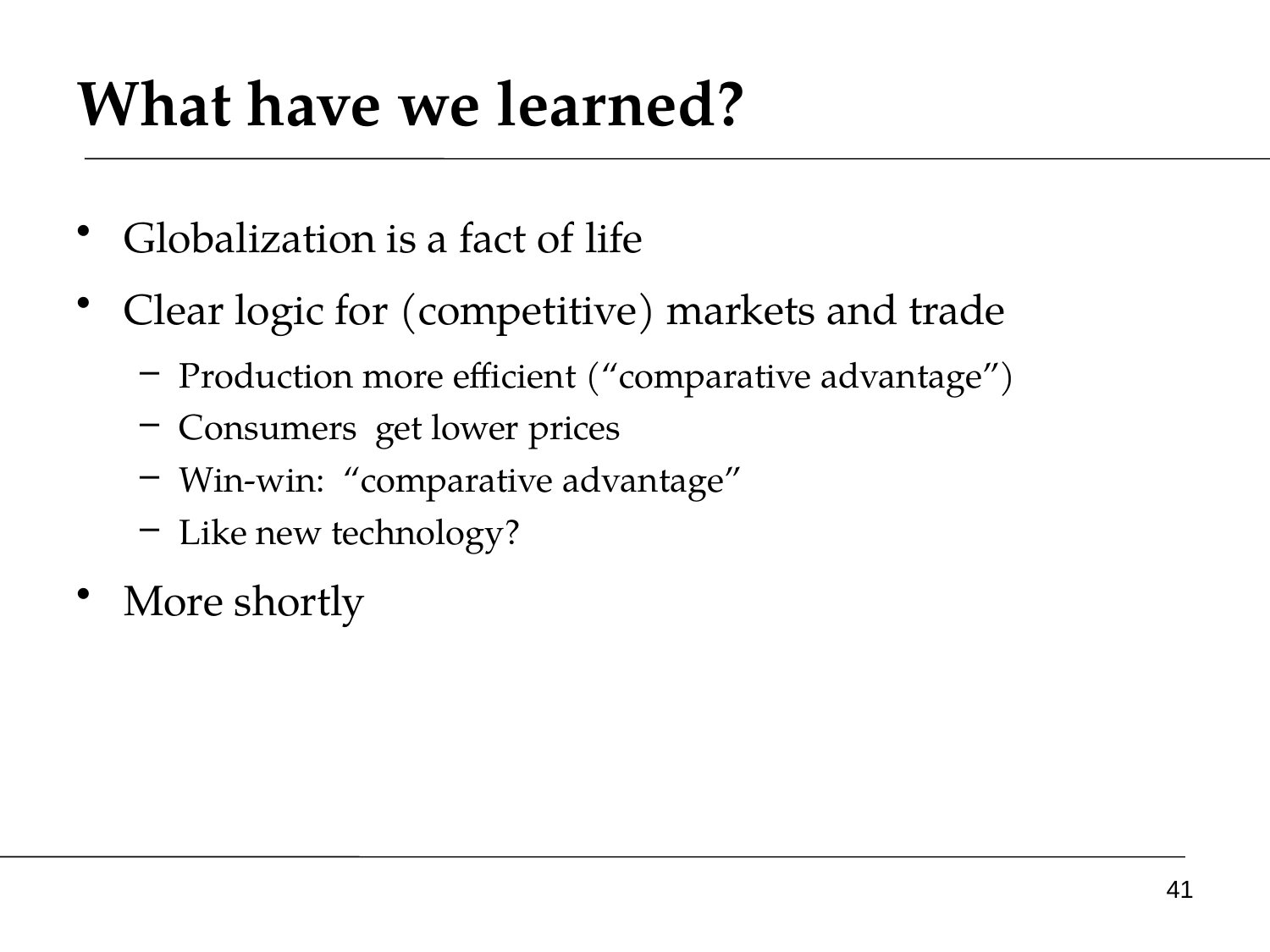

# What have we learned?
Globalization is a fact of life
Clear logic for (competitive) markets and trade
Production more efficient (“comparative advantage”)
Consumers  get lower prices
Win-win:  “comparative advantage”
Like new technology?
More shortly
41